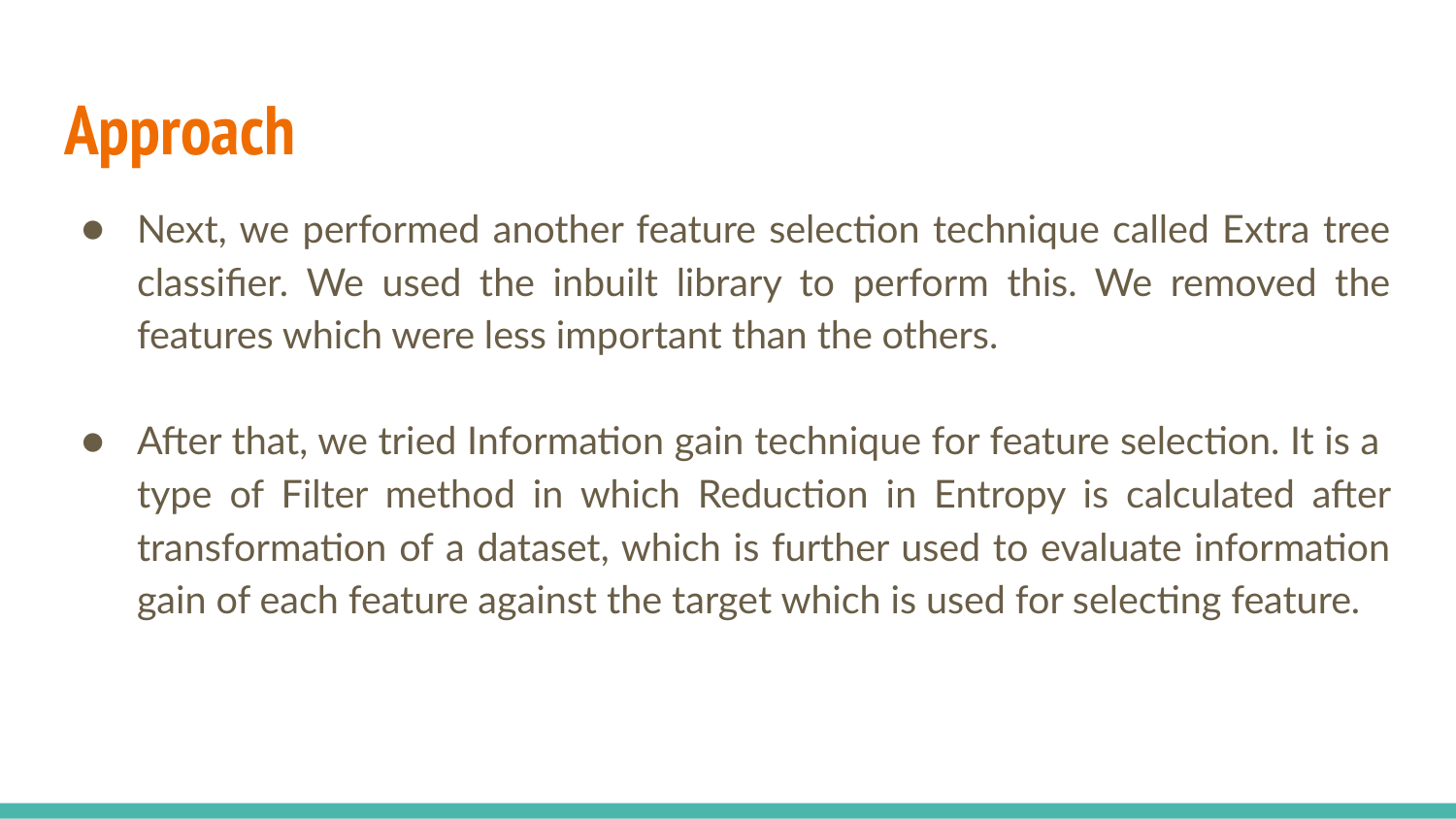

# Approach
Next, we performed another feature selection technique called Extra tree classifier. We used the inbuilt library to perform this. We removed the features which were less important than the others.

After that, we tried Information gain technique for feature selection. It is a  type of Filter method in which Reduction in Entropy is calculated after transformation of a dataset, which is further used to evaluate information gain of each feature against the target which is used for selecting feature.